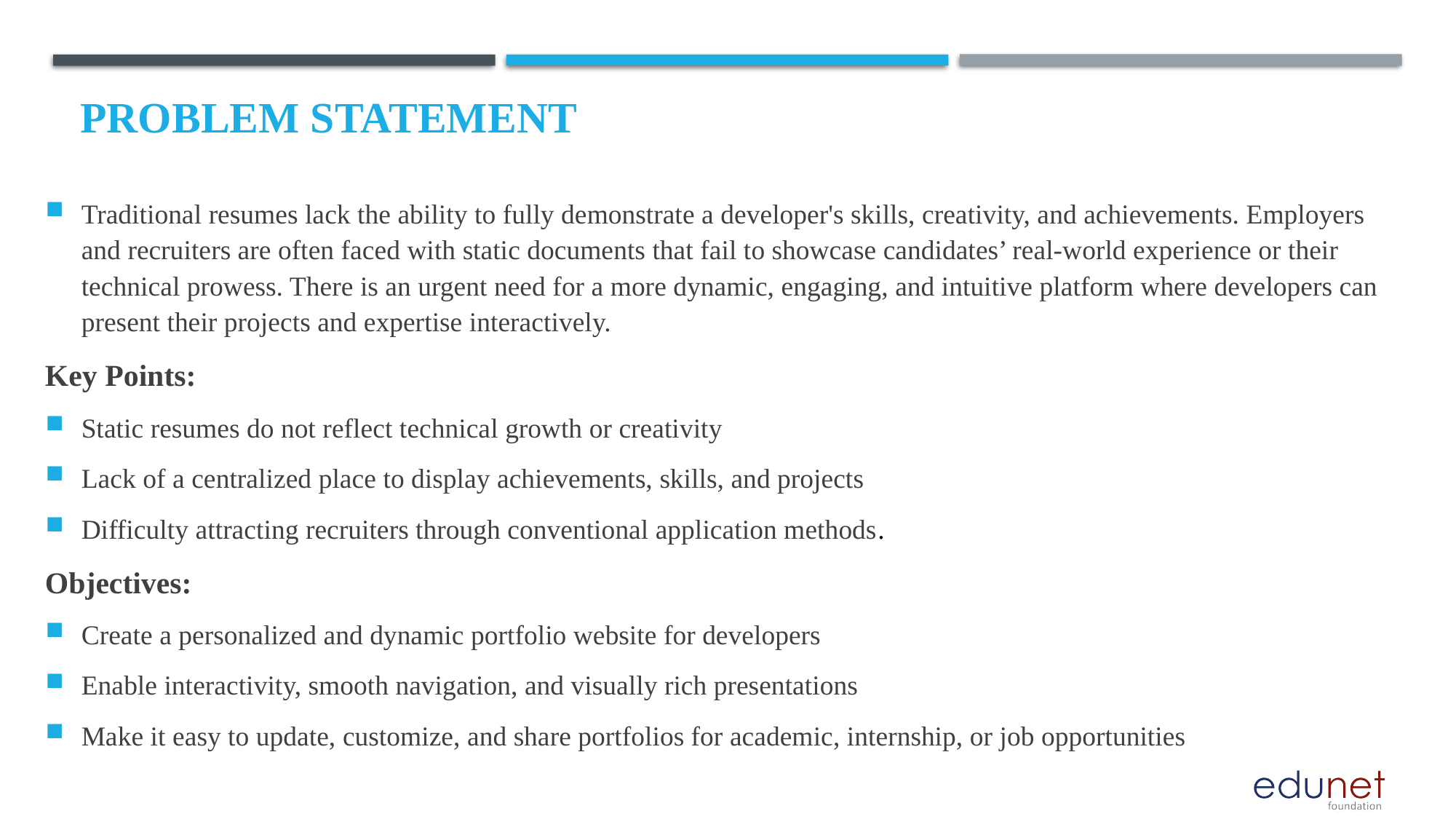

# Problem Statement
Traditional resumes lack the ability to fully demonstrate a developer's skills, creativity, and achievements. Employers and recruiters are often faced with static documents that fail to showcase candidates’ real-world experience or their technical prowess. There is an urgent need for a more dynamic, engaging, and intuitive platform where developers can present their projects and expertise interactively.
Key Points:
Static resumes do not reflect technical growth or creativity
Lack of a centralized place to display achievements, skills, and projects
Difficulty attracting recruiters through conventional application methods.
Objectives:
Create a personalized and dynamic portfolio website for developers
Enable interactivity, smooth navigation, and visually rich presentations
Make it easy to update, customize, and share portfolios for academic, internship, or job opportunities